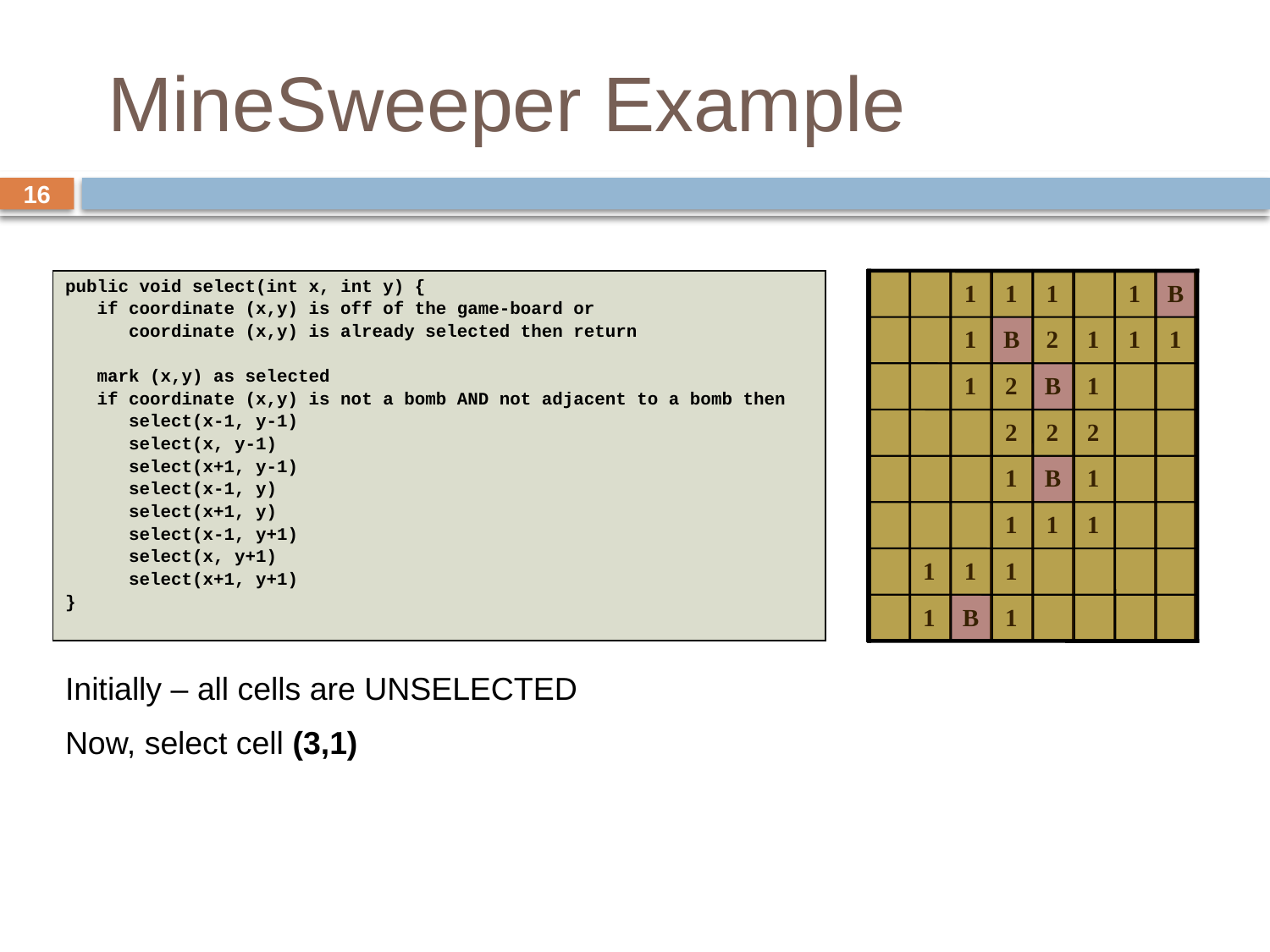

# MineSweeper Example
16
public void select(int x, int y) {
   if coordinate (x,y) is off of the game-board or
      coordinate (x,y) is already selected then return

   mark (x,y) as selected
   if coordinate (x,y) is not a bomb AND not adjacent to a bomb then
      select(x-1, y-1)
      select(x, y-1)
      select(x+1, y-1)
      select(x-1, y)
      select(x+1, y)
      select(x-1, y+1)
      select(x, y+1)
      select(x+1, y+1)
}
|  |  | 1 | 1 | 1 |  | 1 | B |
| --- | --- | --- | --- | --- | --- | --- | --- |
|  |  | 1 | B | 2 | 1 | 1 | 1 |
|  |  | 1 | 2 | B | 1 |  |  |
|  |  |  | 2 | 2 | 2 |  |  |
|  |  |  | 1 | B | 1 |  |  |
|  |  |  | 1 | 1 | 1 |  |  |
|  | 1 | 1 | 1 |  |  |  |  |
|  | 1 | B | 1 |  |  |  |  |

Initially – all cells are UNSELECTED
Now, select cell (3,1)